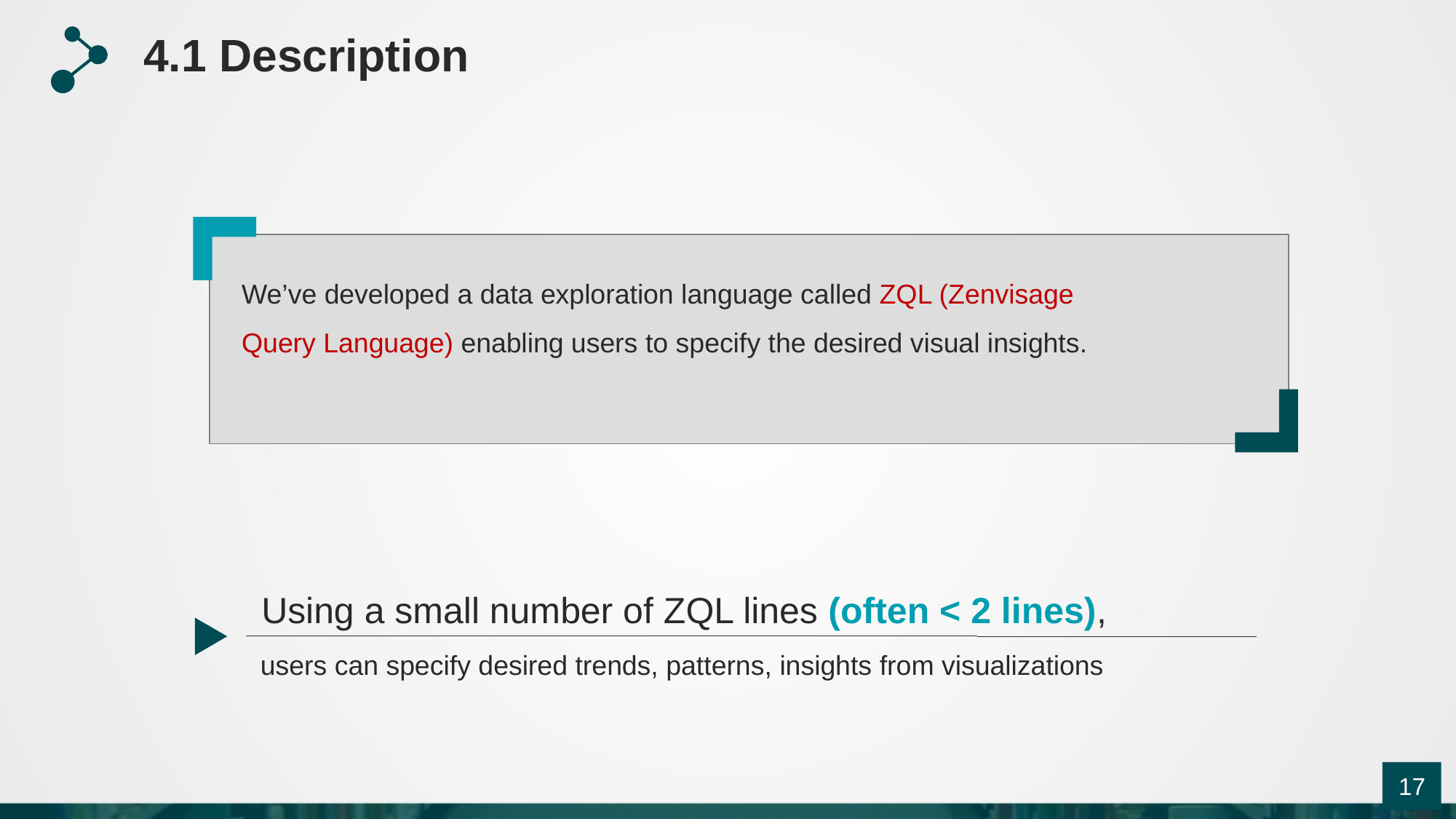

4.1 Description

We’ve developed a data exploration language called ZQL (Zenvisage
Query Language) enabling users to specify the desired visual insights.

Using a small number of ZQL lines (often < 2 lines),

users can specify desired trends, patterns, insights from visualizations